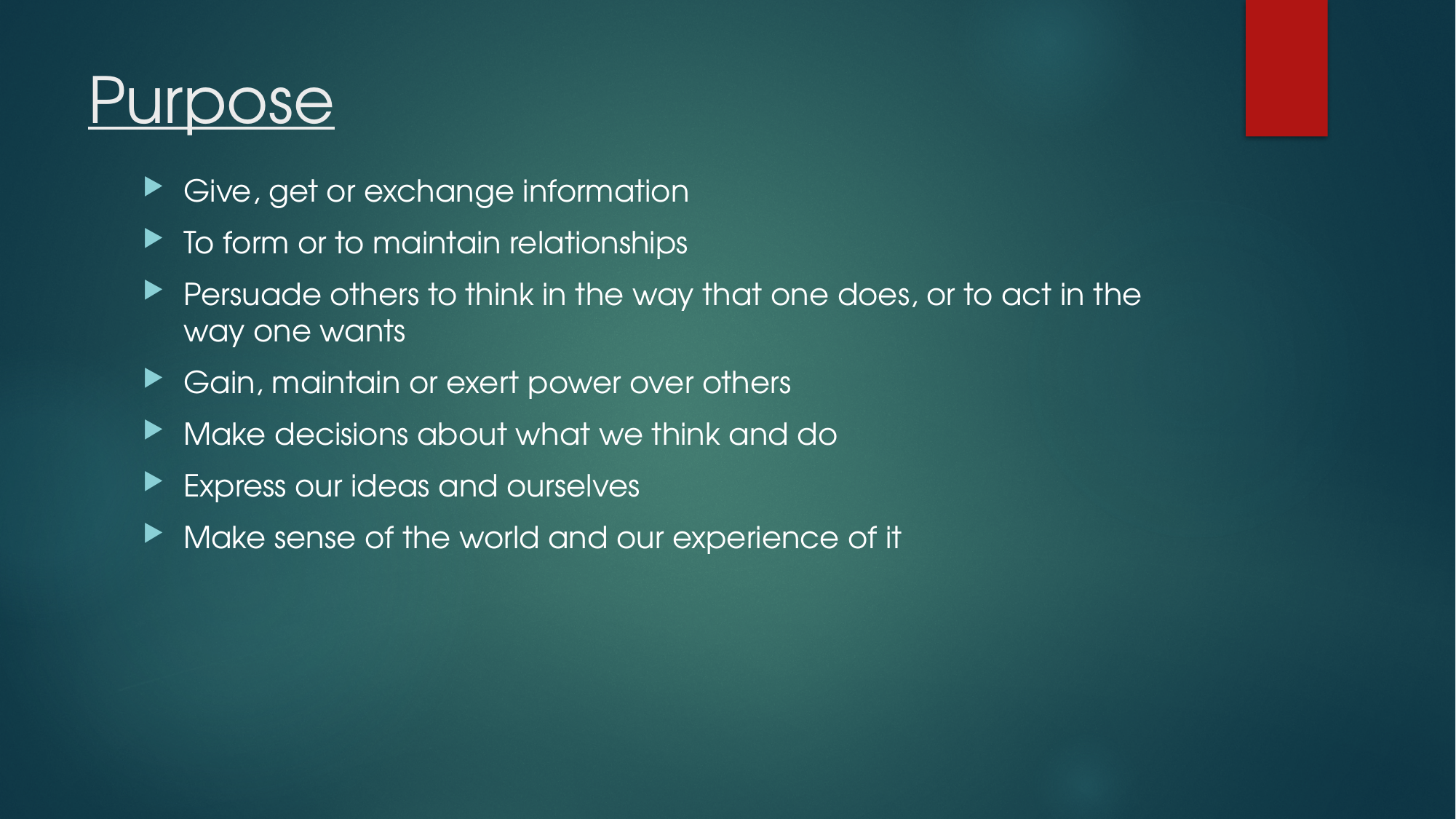

# Purpose
Give, get or exchange information
To form or to maintain relationships
Persuade others to think in the way that one does, or to act in the way one wants
Gain, maintain or exert power over others
Make decisions about what we think and do
Express our ideas and ourselves
Make sense of the world and our experience of it